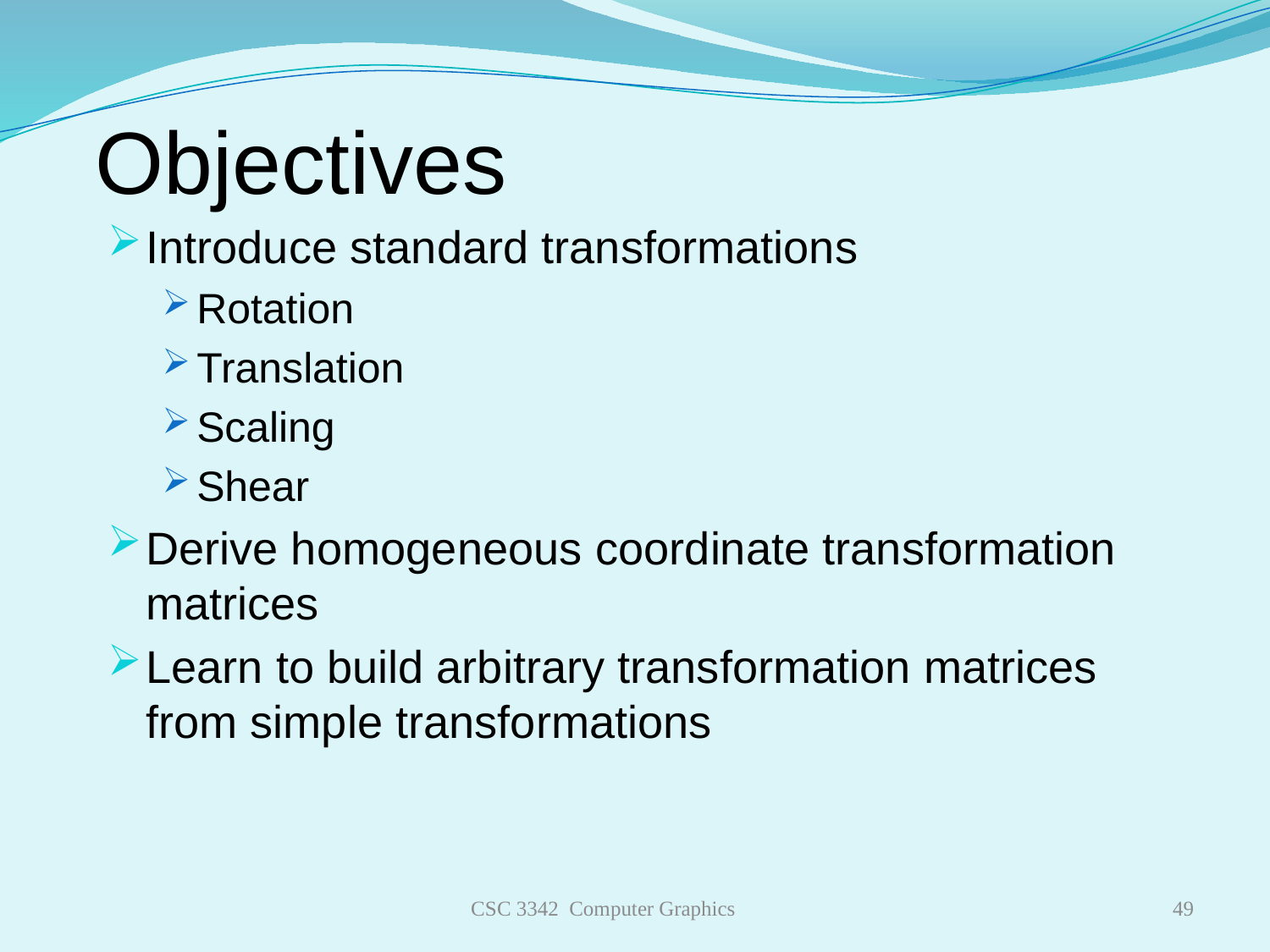

# Objectives
Introduce standard transformations
Rotation
Translation
Scaling
Shear
Derive homogeneous coordinate transformation matrices
Learn to build arbitrary transformation matrices from simple transformations
CSC 3342  Computer Graphics
49